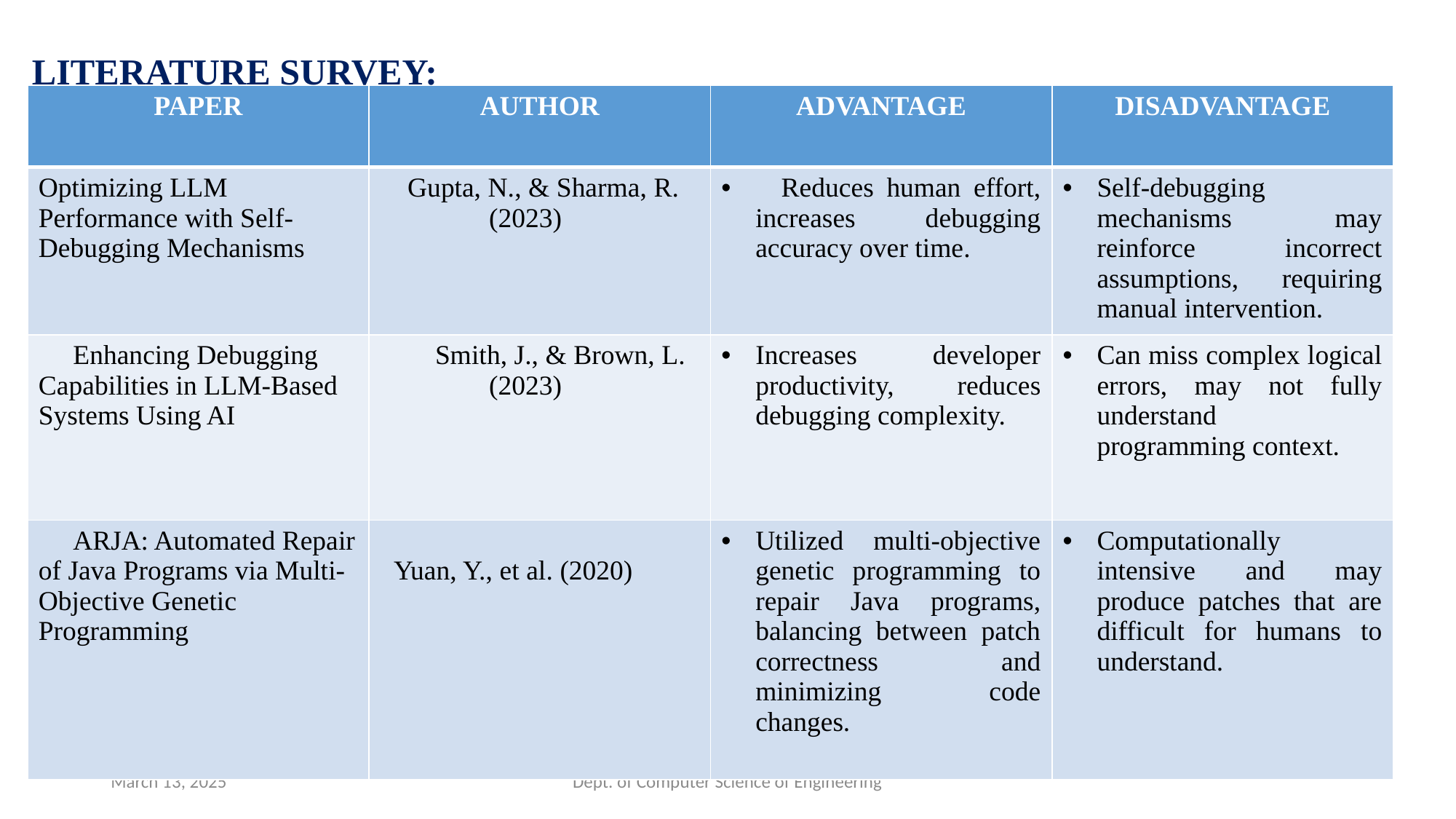

# LITERATURE SURVEY:
| PAPER | AUTHOR | ADVANTAGE | DISADVANTAGE |
| --- | --- | --- | --- |
| Optimizing LLM Performance with Self-Debugging Mechanisms | Gupta, N., & Sharma, R. (2023) | Reduces human effort, increases debugging accuracy over time. | Self-debugging mechanisms may reinforce incorrect assumptions, requiring manual intervention. |
| Enhancing Debugging Capabilities in LLM-Based Systems Using AI | Smith, J., & Brown, L. (2023) | Increases developer productivity, reduces debugging complexity. | Can miss complex logical errors, may not fully understand programming context. |
| ARJA: Automated Repair of Java Programs via Multi-Objective Genetic Programming | Yuan, Y., et al. (2020) | Utilized multi-objective genetic programming to repair Java programs, balancing between patch correctness and minimizing code changes. | Computationally intensive and may produce patches that are difficult for humans to understand. |
March 13, 2025
Dept. of Computer Science of Engineering